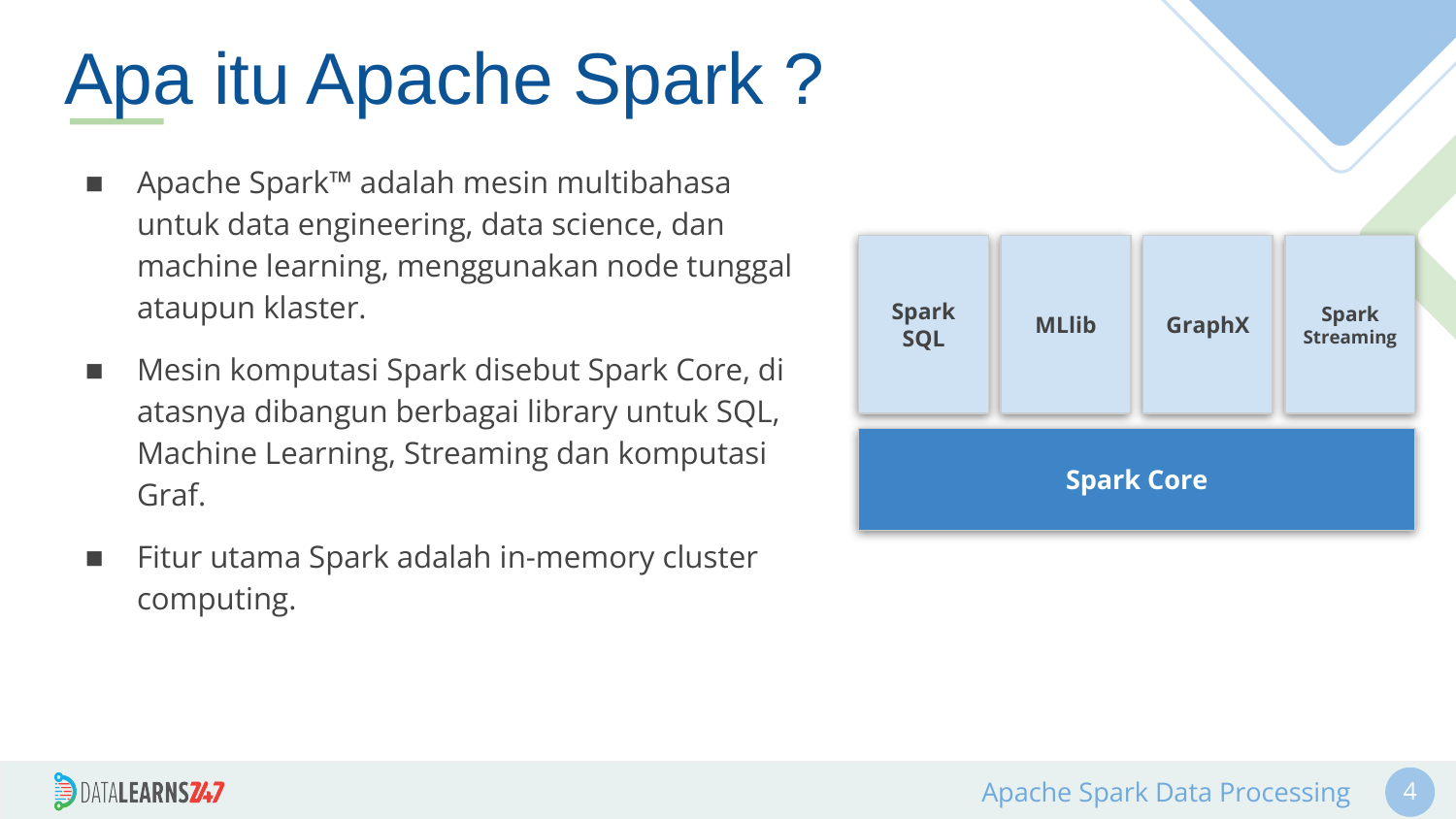

# Apa itu Apache Spark ?
Apache Spark™ adalah mesin multibahasa untuk data engineering, data science, dan machine learning, menggunakan node tunggal ataupun klaster.
Mesin komputasi Spark disebut Spark Core, di atasnya dibangun berbagai library untuk SQL, Machine Learning, Streaming dan komputasi Graf.
Fitur utama Spark adalah in-memory cluster computing.
Spark SQL
MLlib
GraphX
Spark Streaming
Spark Core
4